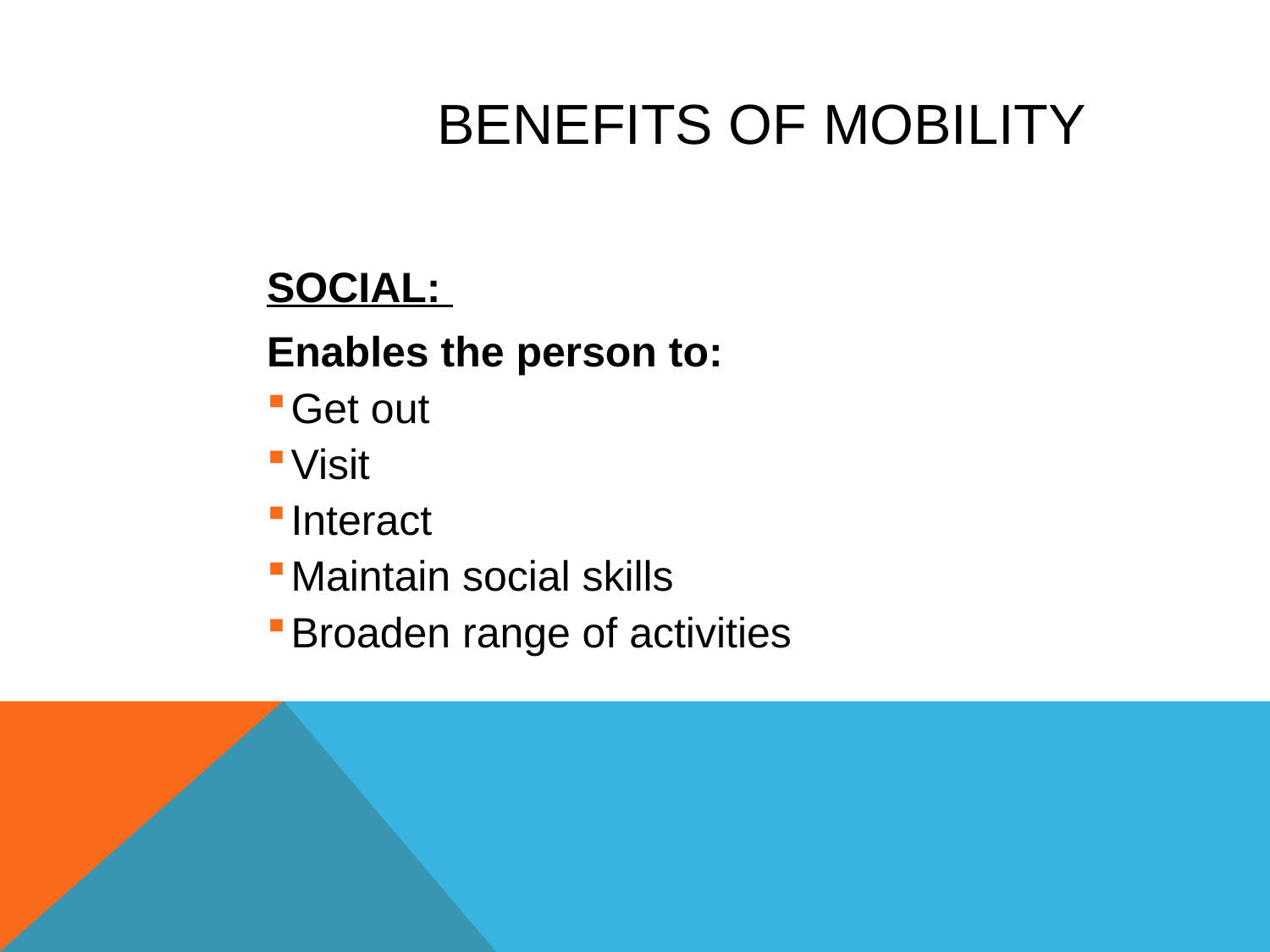

BENEFITS OF MOBILITY
SOCIAL:
Enables the person to:
Get out
Visit
Interact
Maintain social skills
Broaden range of activities